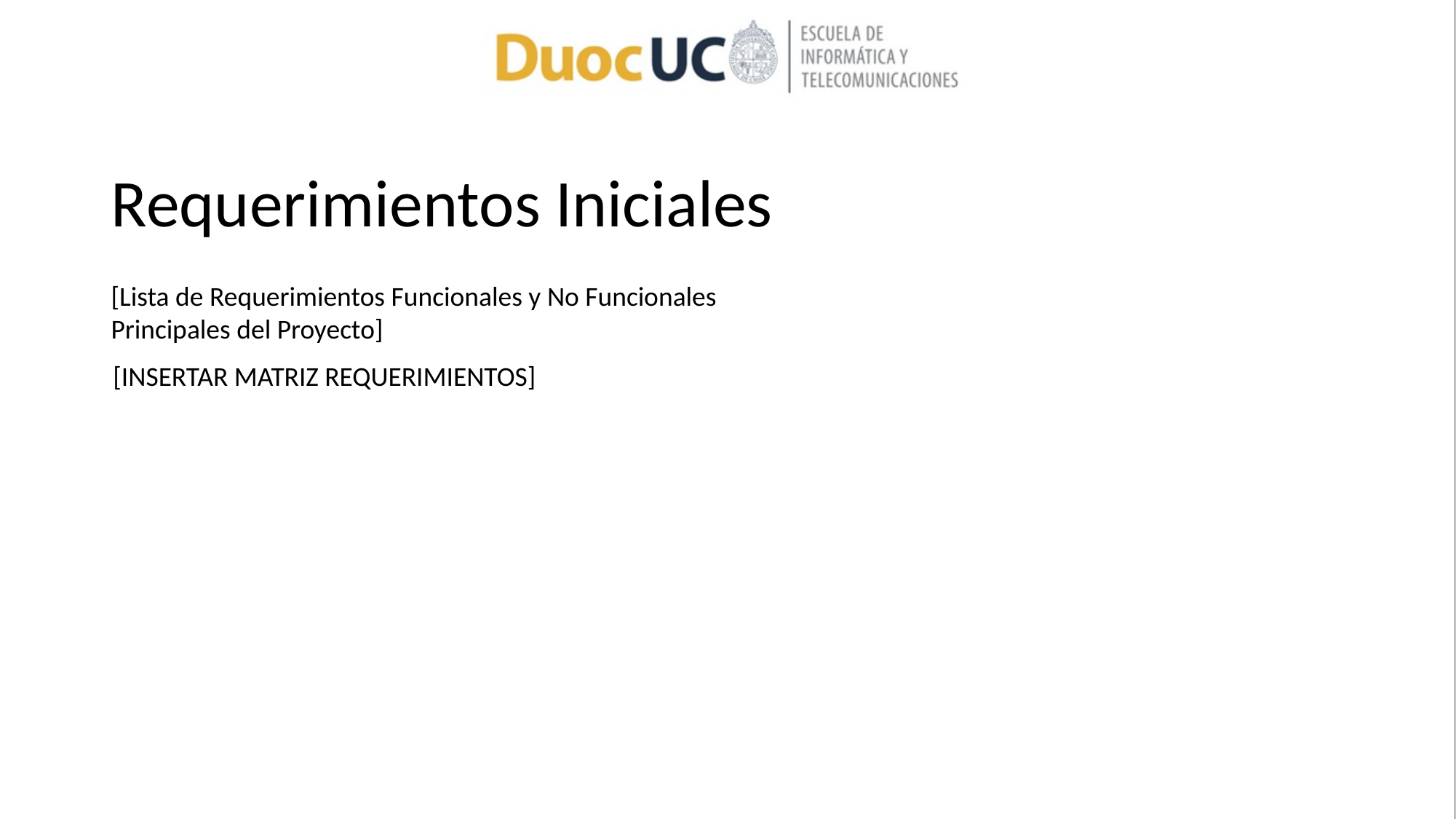

# Requerimientos Iniciales
[Lista de Requerimientos Funcionales y No Funcionales Principales del Proyecto]

[INSERTAR MATRIZ REQUERIMIENTOS]